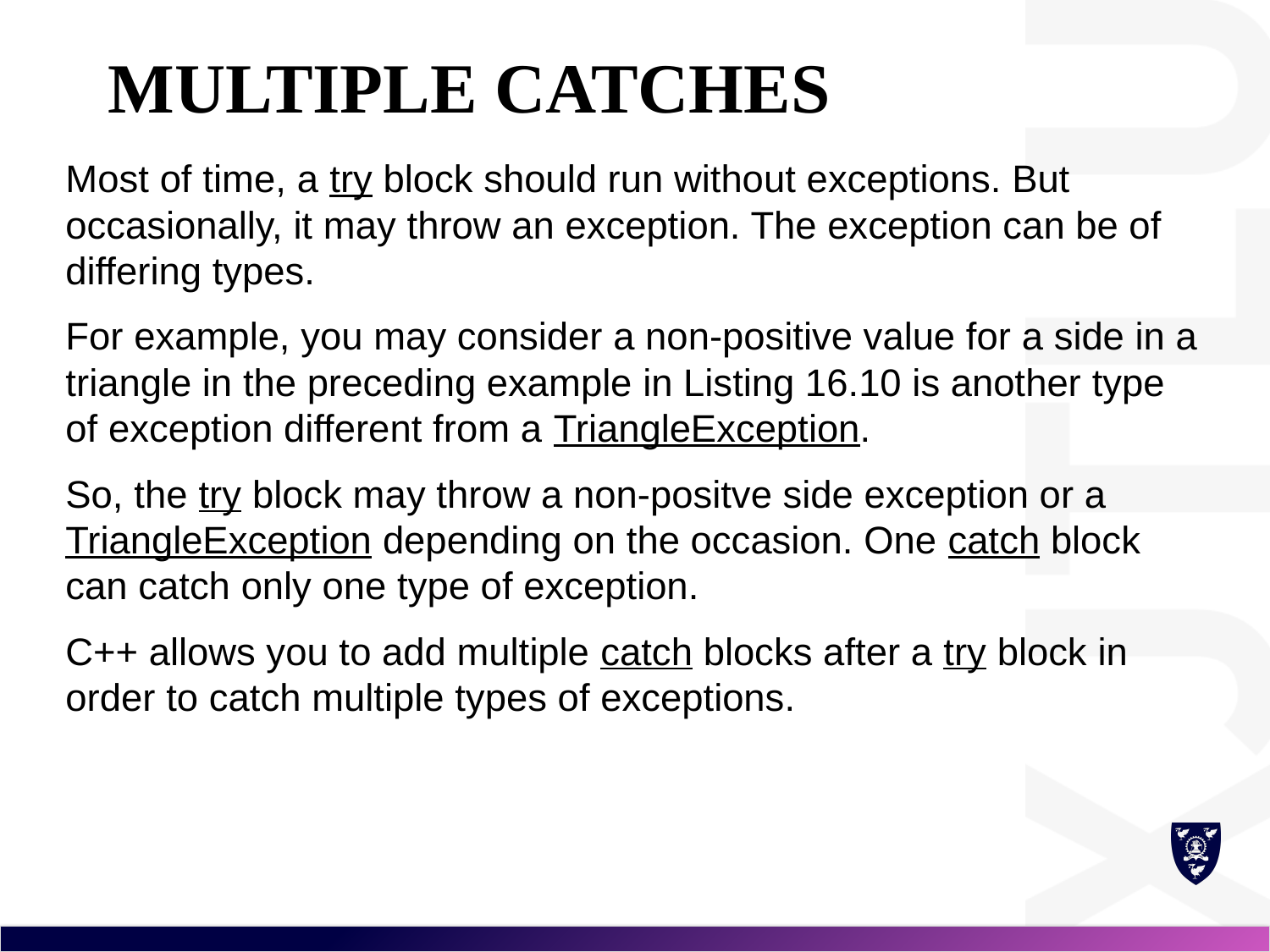

# Multiple Catches
Most of time, a try block should run without exceptions. But occasionally, it may throw an exception. The exception can be of differing types.
For example, you may consider a non-positive value for a side in a triangle in the preceding example in Listing 16.10 is another type of exception different from a TriangleException.
So, the try block may throw a non-positve side exception or a TriangleException depending on the occasion. One catch block can catch only one type of exception.
C++ allows you to add multiple catch blocks after a try block in order to catch multiple types of exceptions.
22